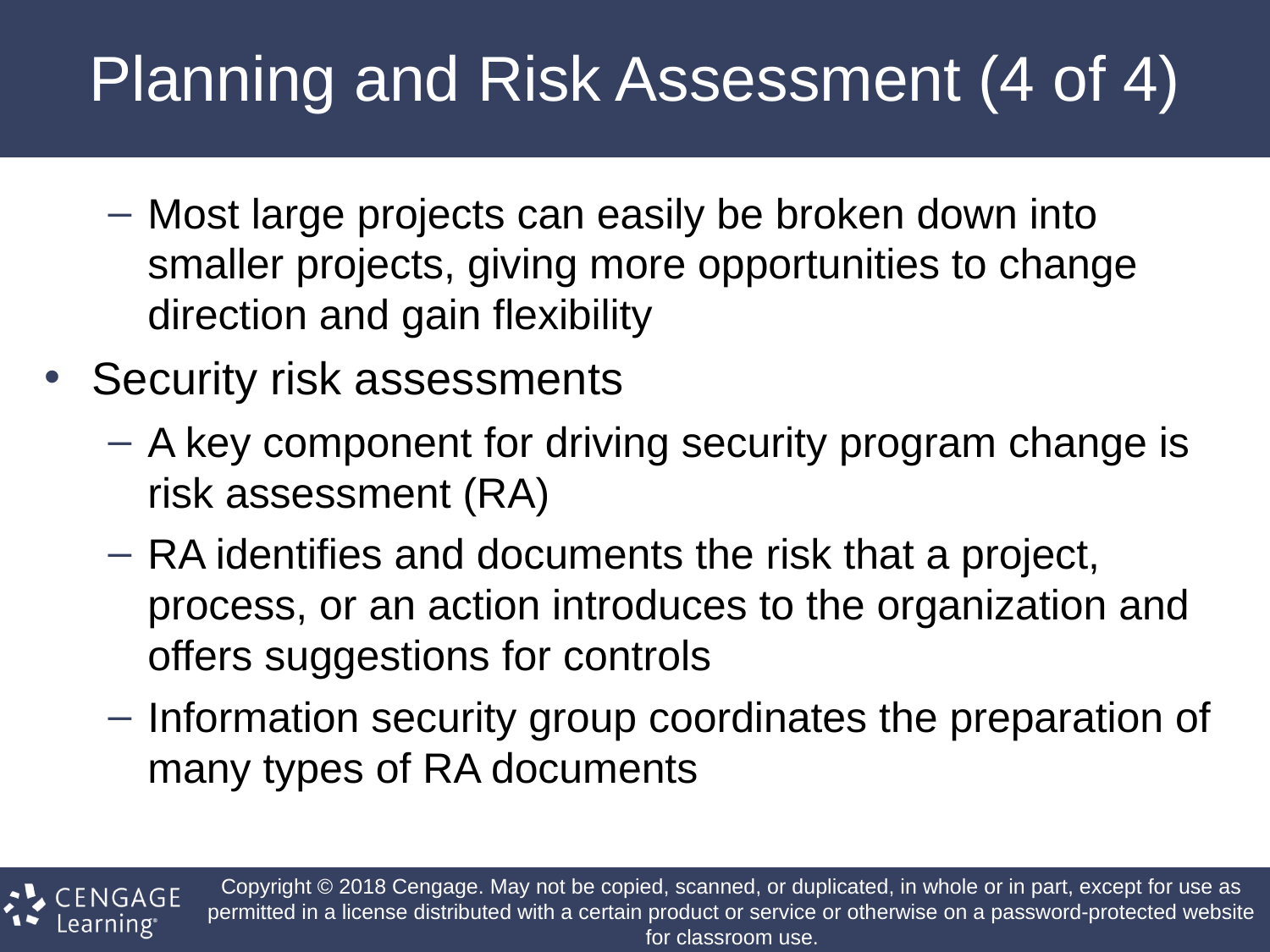

# Planning and Risk Assessment (4 of 4)
Most large projects can easily be broken down into smaller projects, giving more opportunities to change direction and gain flexibility
Security risk assessments
A key component for driving security program change is risk assessment (RA)
RA identifies and documents the risk that a project, process, or an action introduces to the organization and offers suggestions for controls
Information security group coordinates the preparation of many types of RA documents